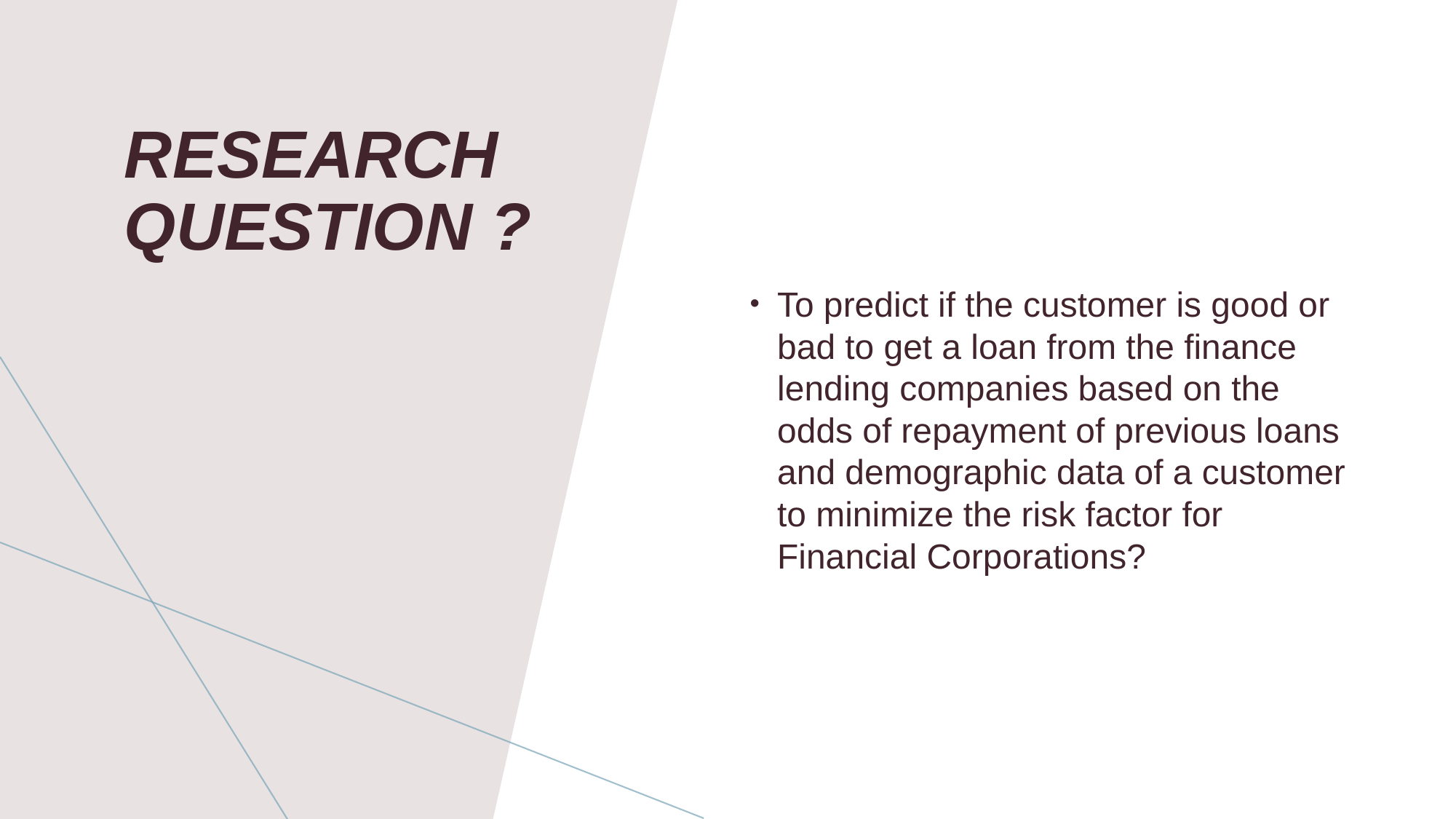

To predict if the customer is good or bad to get a loan from the finance lending companies based on the odds of repayment of previous loans and demographic data of a customer to minimize the risk factor for Financial Corporations?
Research Question ?